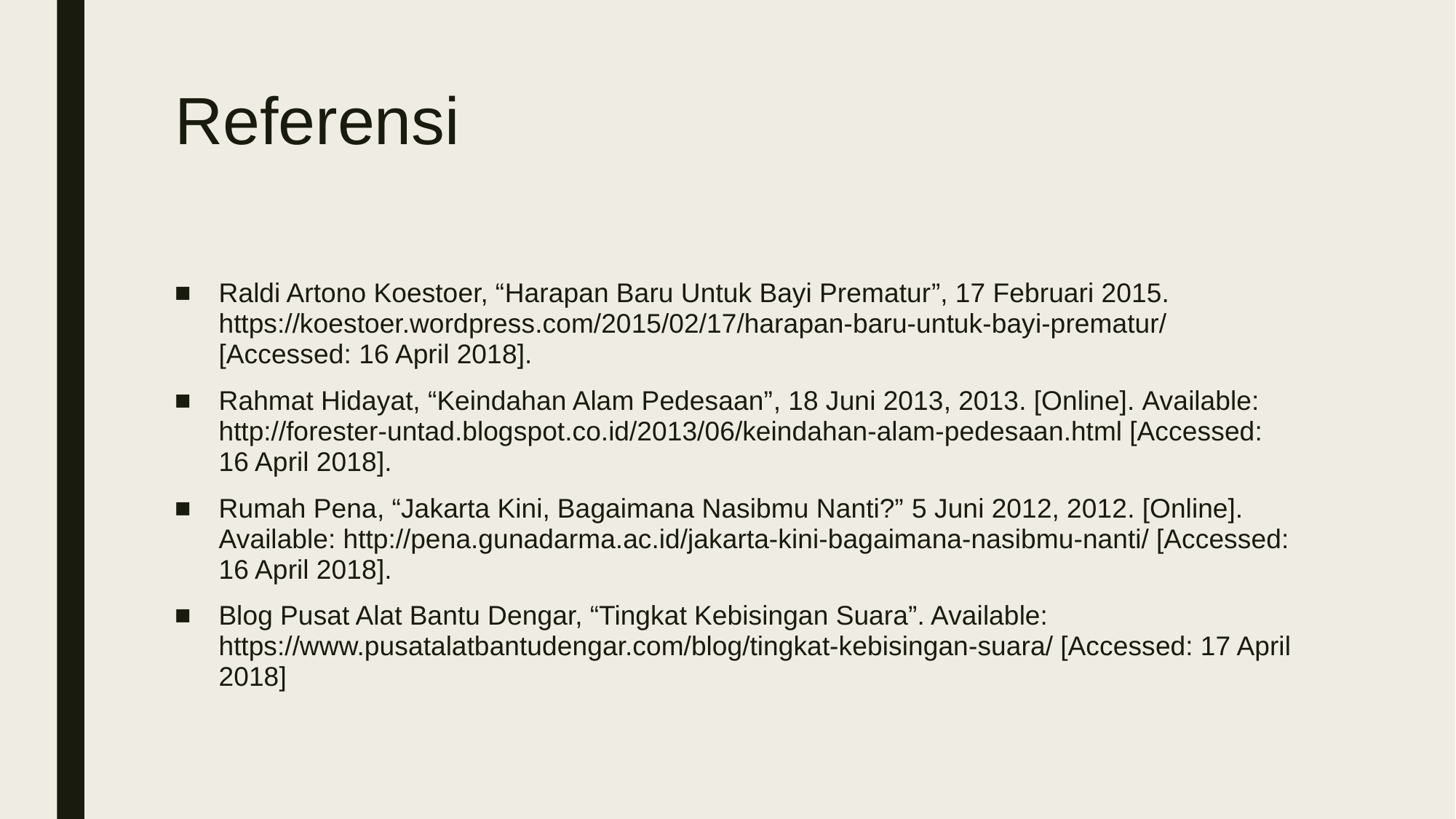

# Referensi
Raldi Artono Koestoer, “Harapan Baru Untuk Bayi Prematur”, 17 Februari 2015. https://koestoer.wordpress.com/2015/02/17/harapan-baru-untuk-bayi-prematur/ [Accessed: 16 April 2018].
Rahmat Hidayat, “Keindahan Alam Pedesaan”, 18 Juni 2013, 2013. [Online]. Available: http://forester-untad.blogspot.co.id/2013/06/keindahan-alam-pedesaan.html [Accessed: 16 April 2018].
Rumah Pena, “Jakarta Kini, Bagaimana Nasibmu Nanti?” 5 Juni 2012, 2012. [Online]. Available: http://pena.gunadarma.ac.id/jakarta-kini-bagaimana-nasibmu-nanti/ [Accessed: 16 April 2018].
Blog Pusat Alat Bantu Dengar, “Tingkat Kebisingan Suara”. Available: https://www.pusatalatbantudengar.com/blog/tingkat-kebisingan-suara/ [Accessed: 17 April 2018]